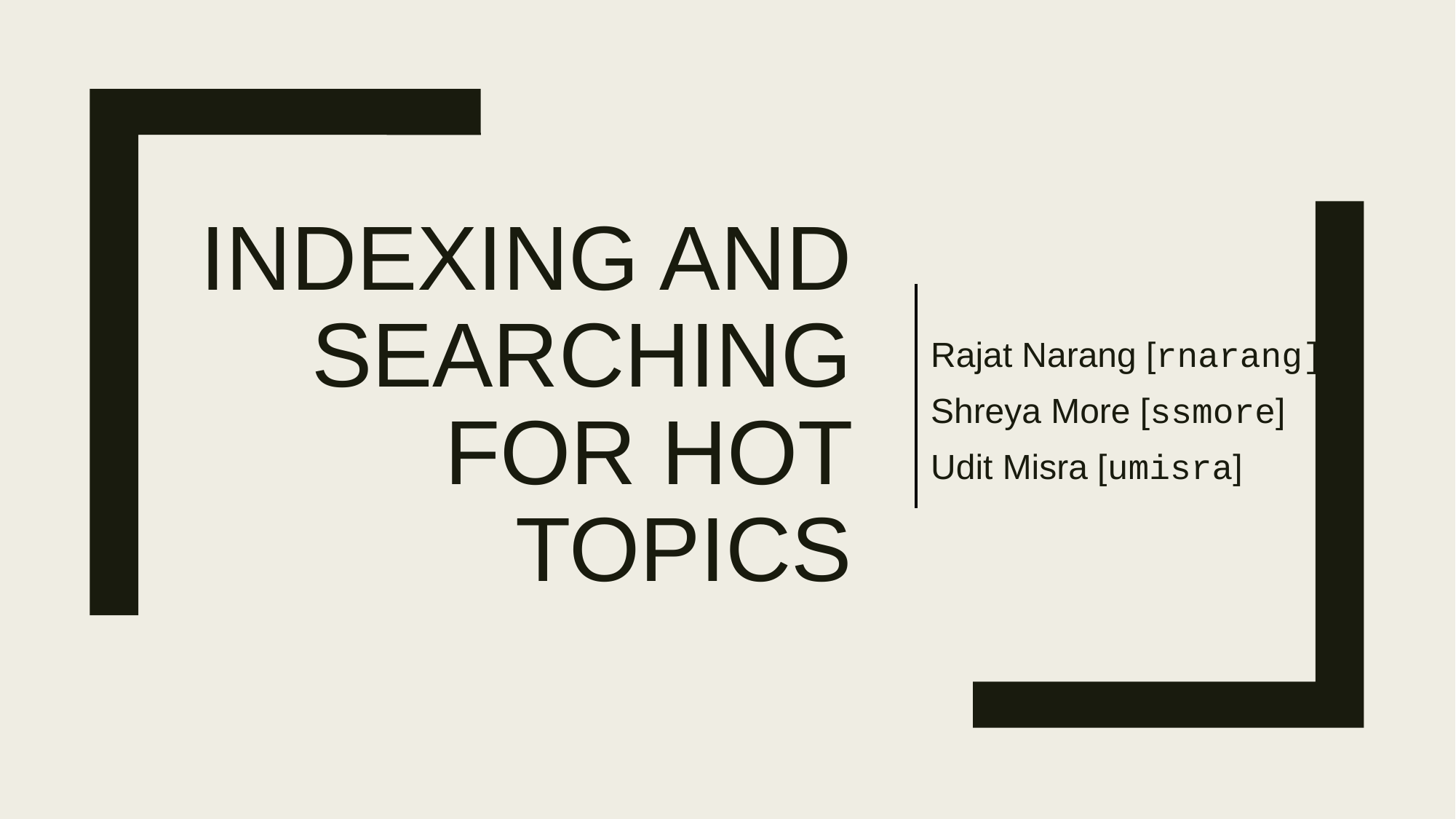

Rajat Narang [rnarang]
Shreya More [ssmore]
Udit Misra [umisra]
# Indexing and Searching for hot topics